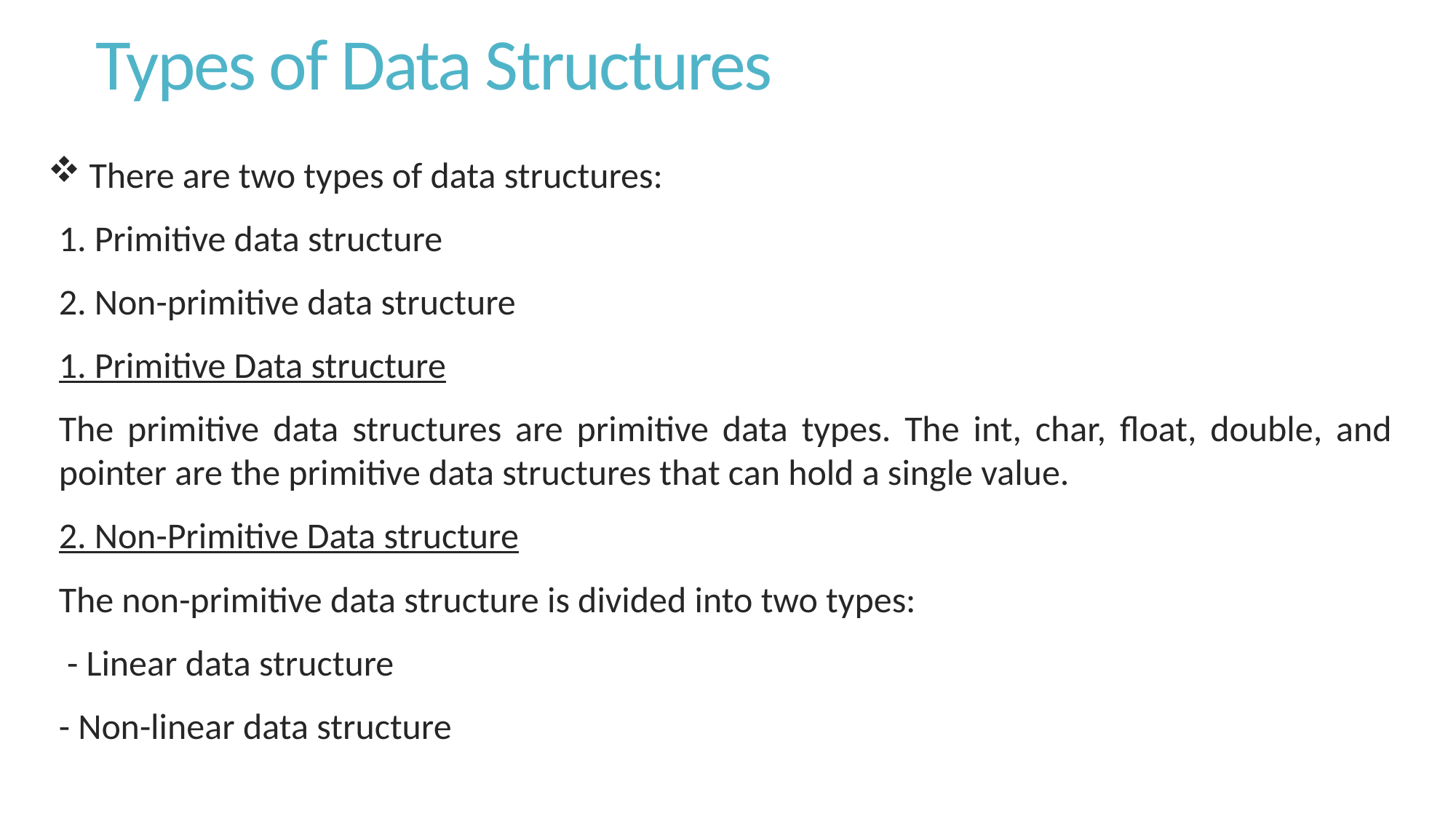

# Types of Data Structures
 There are two types of data structures:
1. Primitive data structure
2. Non-primitive data structure
1. Primitive Data structure
The primitive data structures are primitive data types. The int, char, float, double, and pointer are the primitive data structures that can hold a single value.
2. Non-Primitive Data structure
The non-primitive data structure is divided into two types:
 - Linear data structure
- Non-linear data structure